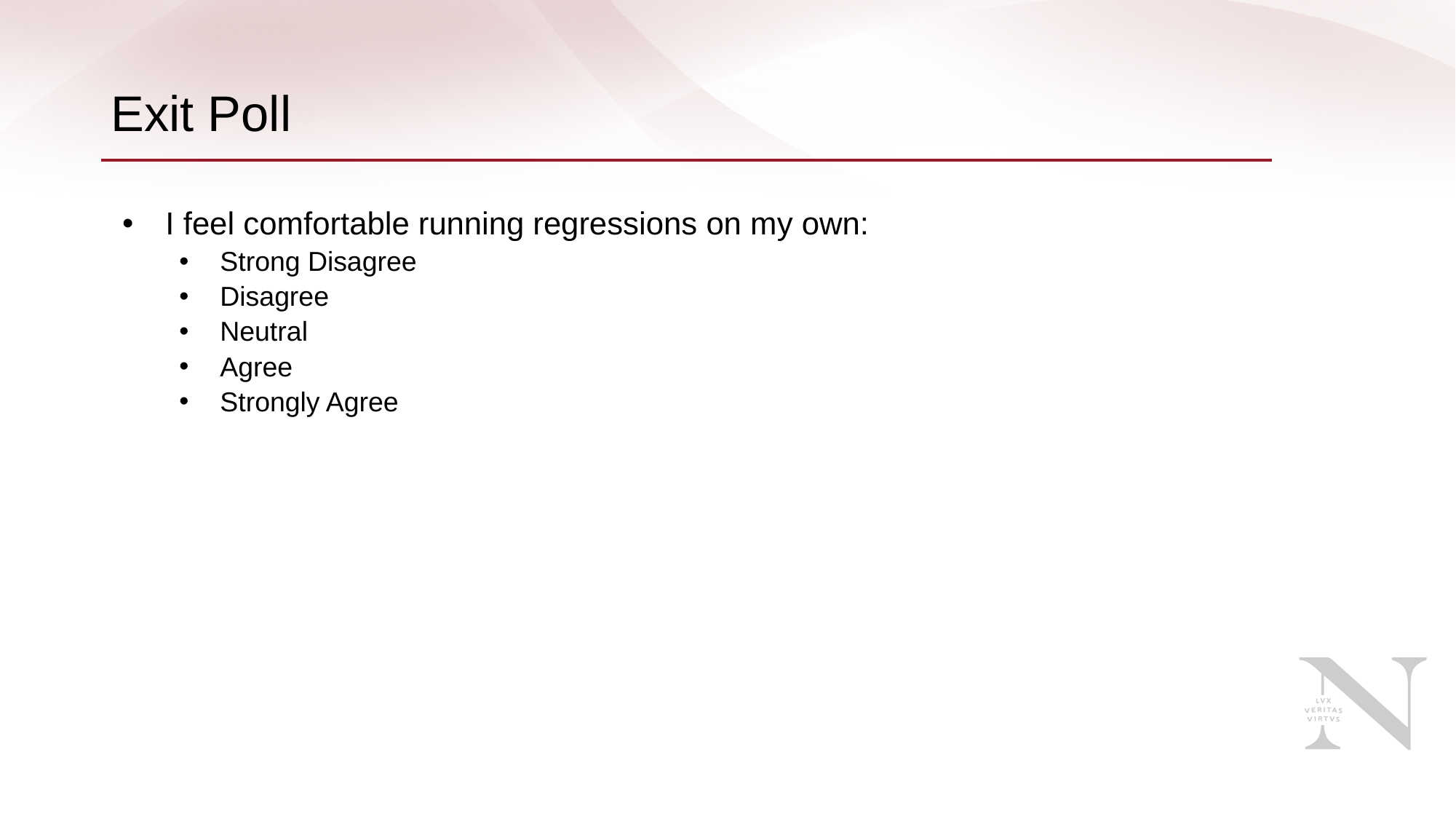

# Exit Poll
I feel comfortable running regressions on my own:
Strong Disagree
Disagree
Neutral
Agree
Strongly Agree